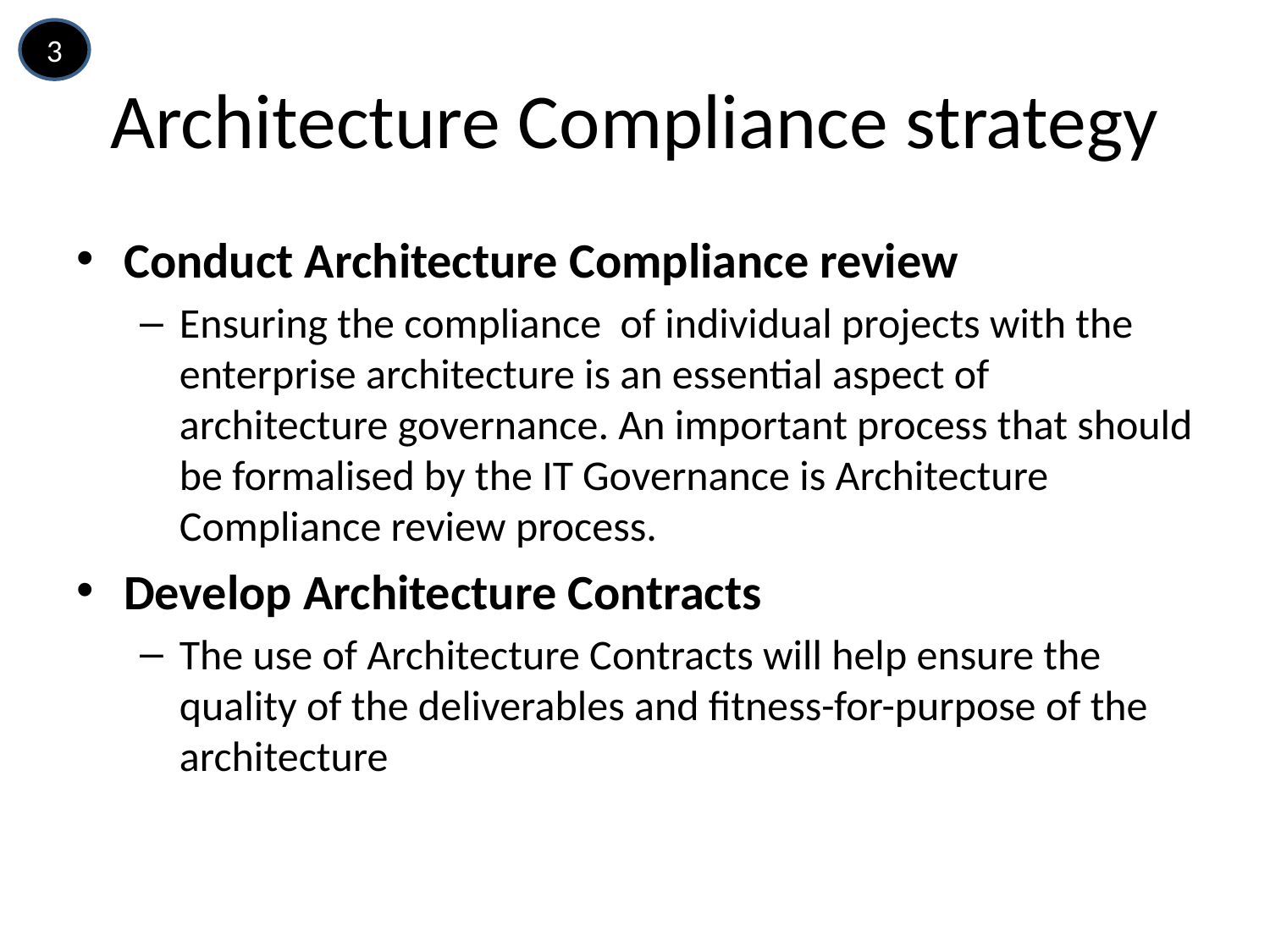

3
# Architecture Compliance strategy
Conduct Architecture Compliance review
Ensuring the compliance  of individual projects with the enterprise architecture is an essential aspect of architecture governance. An important process that should be formalised by the IT Governance is Architecture Compliance review process.
Develop Architecture Contracts
The use of Architecture Contracts will help ensure the quality of the deliverables and fitness-for-purpose of the architecture